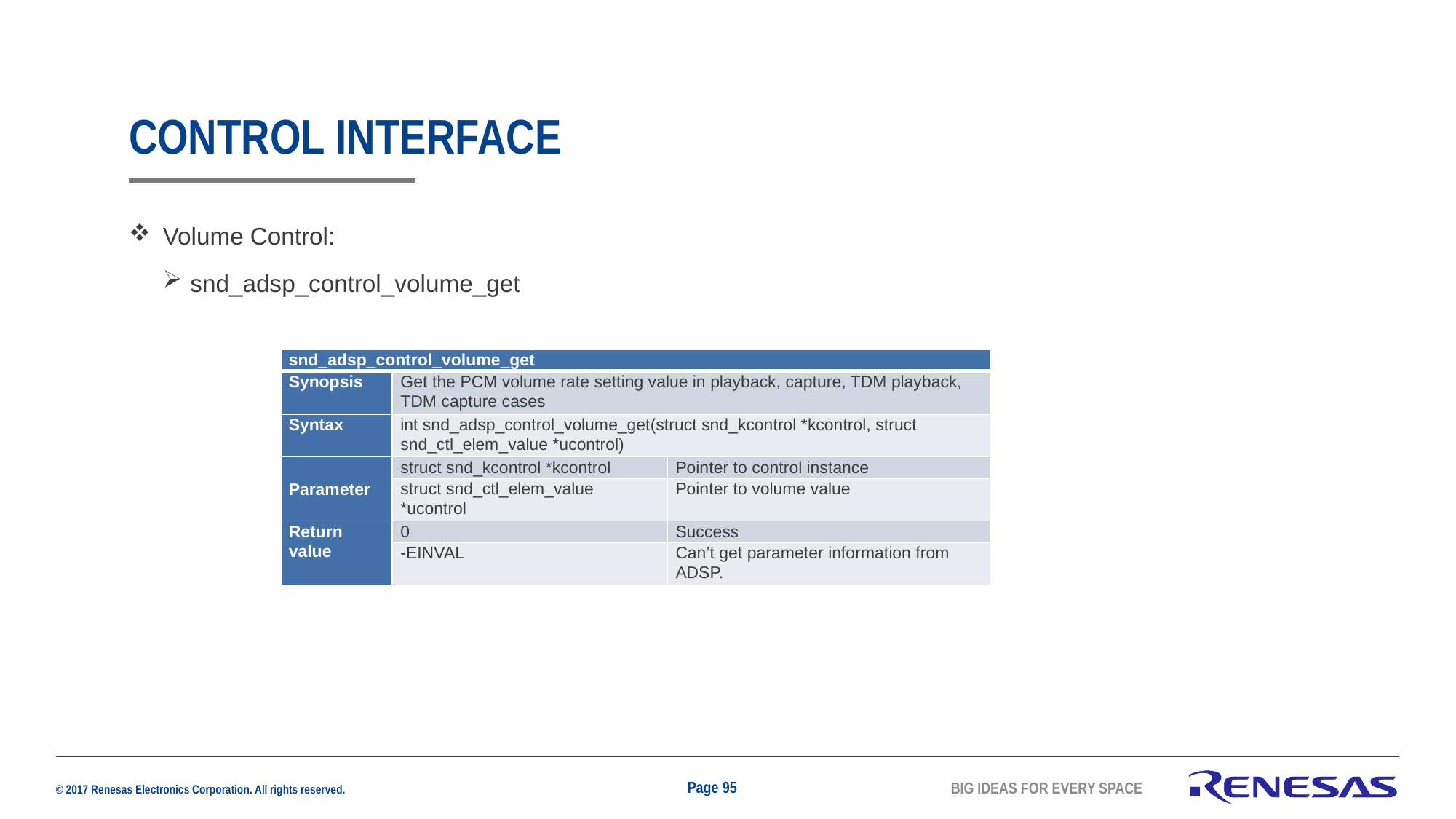

# CONTROL INTERFACE
Volume Control:
snd_adsp_control_volume_get
| snd\_adsp\_control\_volume\_get |  |  |
| --- | --- | --- |
| Synopsis | Get the PCM volume rate setting value in playback, capture, TDM playback, TDM capture cases |  |
| Syntax | int snd\_adsp\_control\_volume\_get(struct snd\_kcontrol \*kcontrol, struct snd\_ctl\_elem\_value \*ucontrol) |  |
| Parameter | struct snd\_kcontrol \*kcontrol | Pointer to control instance |
|  | struct snd\_ctl\_elem\_value \*ucontrol | Pointer to volume value |
| Return value | 0 | Success |
|  | -EINVAL | Can’t get parameter information from ADSP. |
Page 95